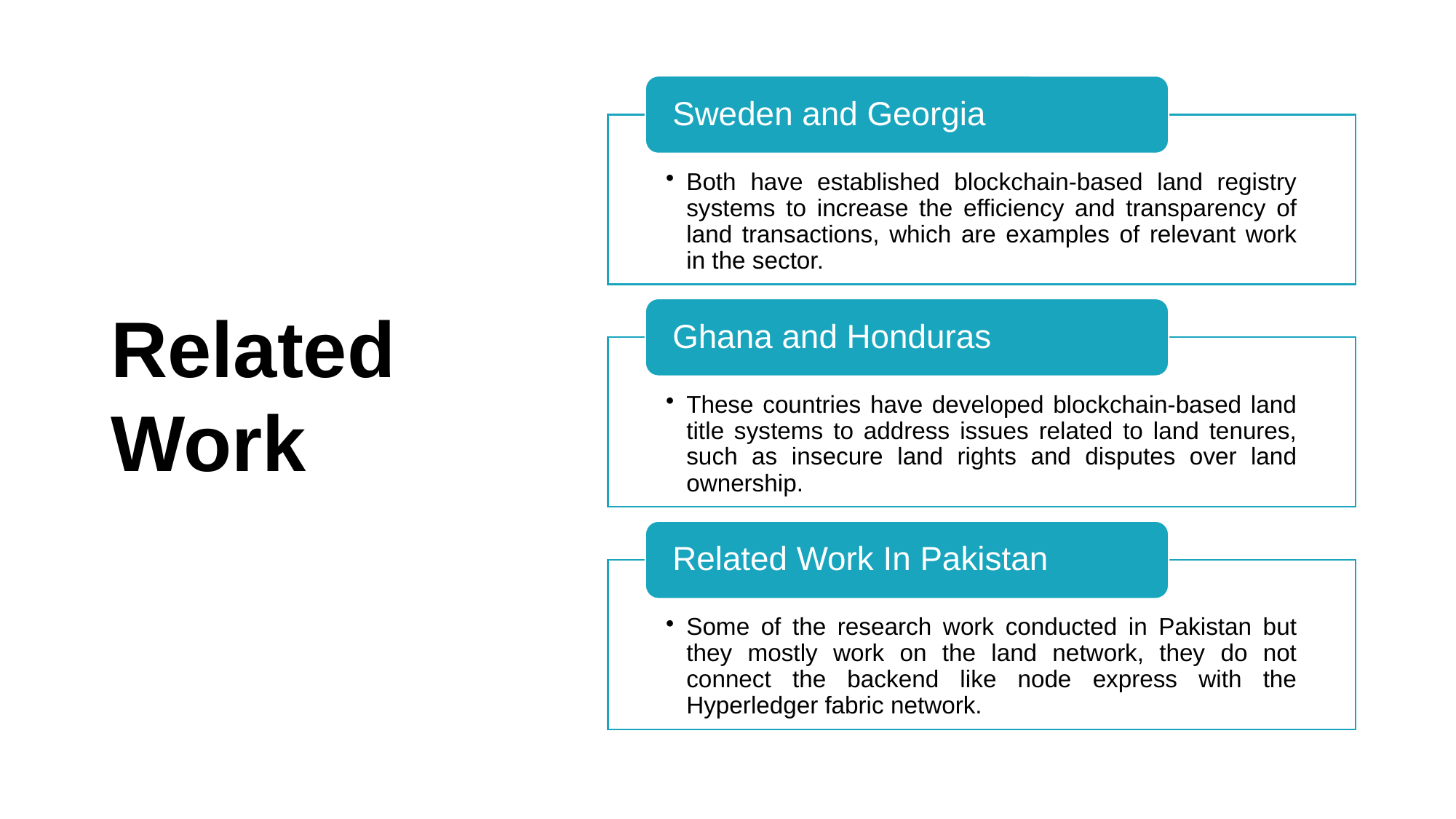

Related
Work
Both have established blockchain-based land registry systems to increase the efficiency and transparency of land transactions, which are examples of relevant work in the sector.
Sweden and Georgia
These countries have developed blockchain-based land title systems to address issues related to land tenures, such as insecure land rights and disputes over land ownership.
Ghana and Honduras
Some of the research work conducted in Pakistan but they mostly work on the land network, they do not connect the backend like node express with the Hyperledger fabric network.
Related Work In Pakistan